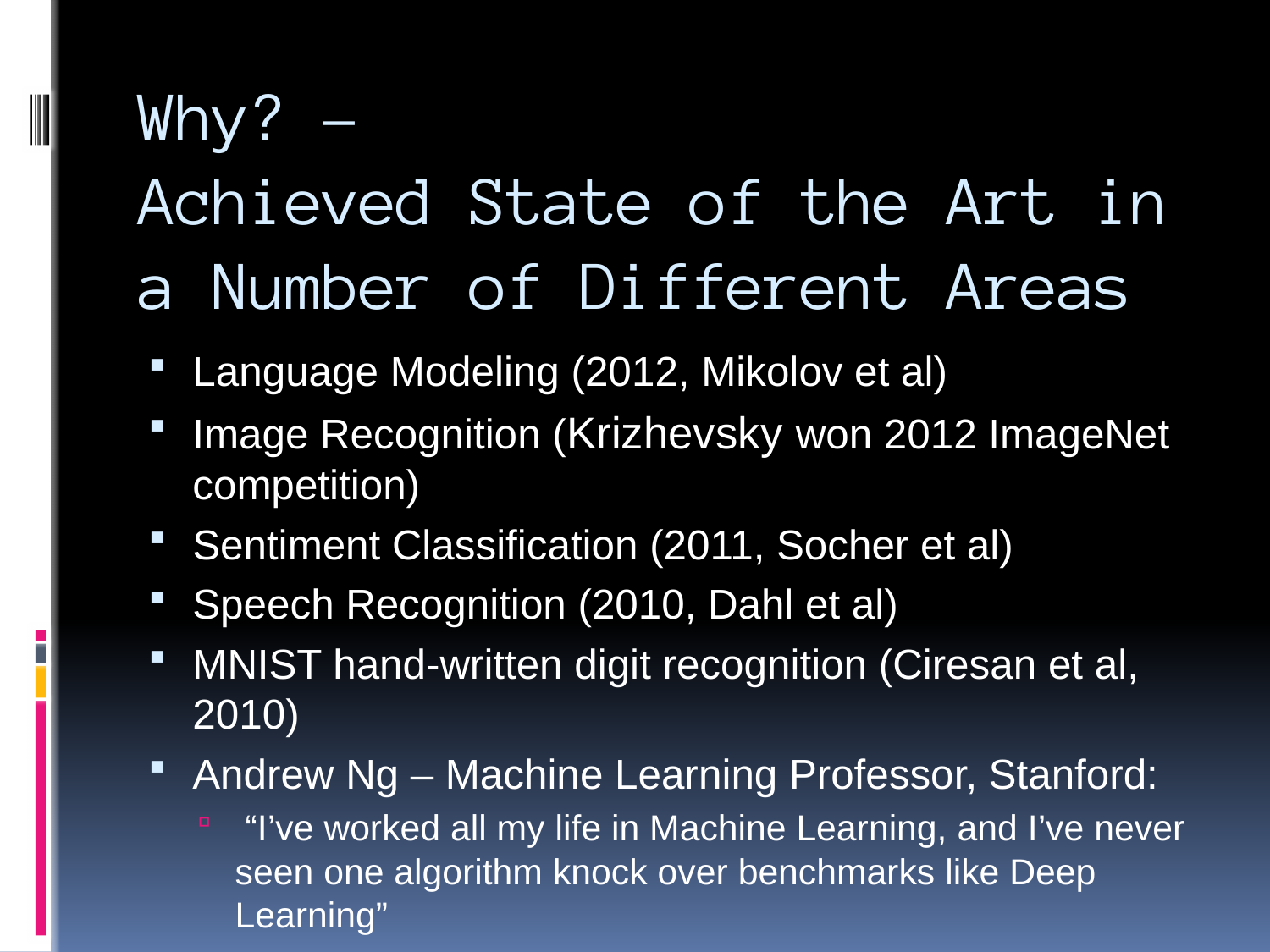

# Why? – Achieved State of the Art in a Number of Different Areas
Language Modeling (2012, Mikolov et al)
Image Recognition (Krizhevsky won 2012 ImageNet  competition)
Sentiment Classification (2011, Socher et al)
Speech Recognition (2010, Dahl et al)
MNIST hand-written digit recognition (Ciresan et al, 2010)
Andrew Ng – Machine Learning Professor, Stanford:
 “I’ve worked all my life in Machine Learning, and I’ve never seen one algorithm knock over benchmarks like Deep Learning”